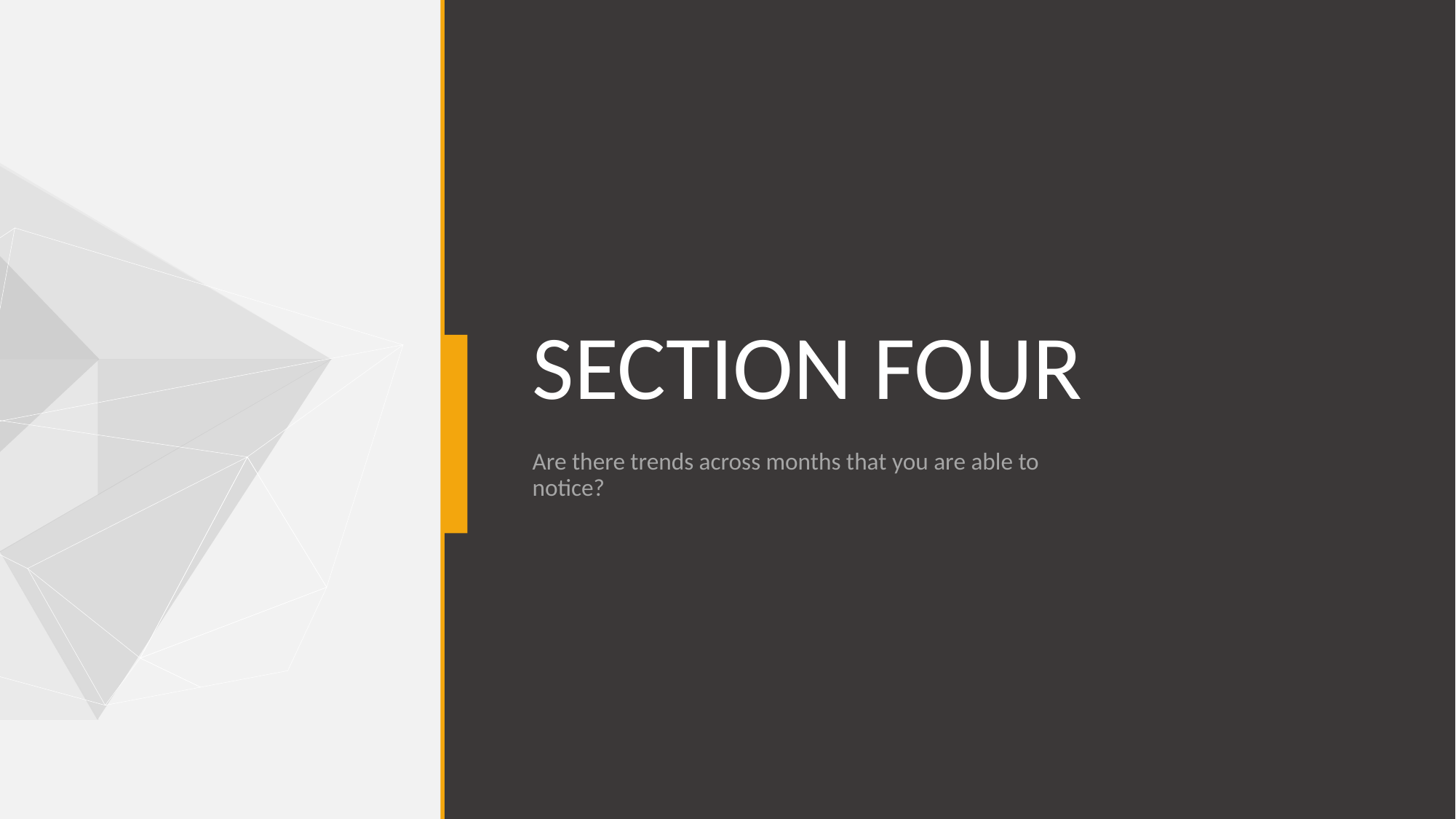

# SECTION FOUR
Are there trends across months that you are able to notice?